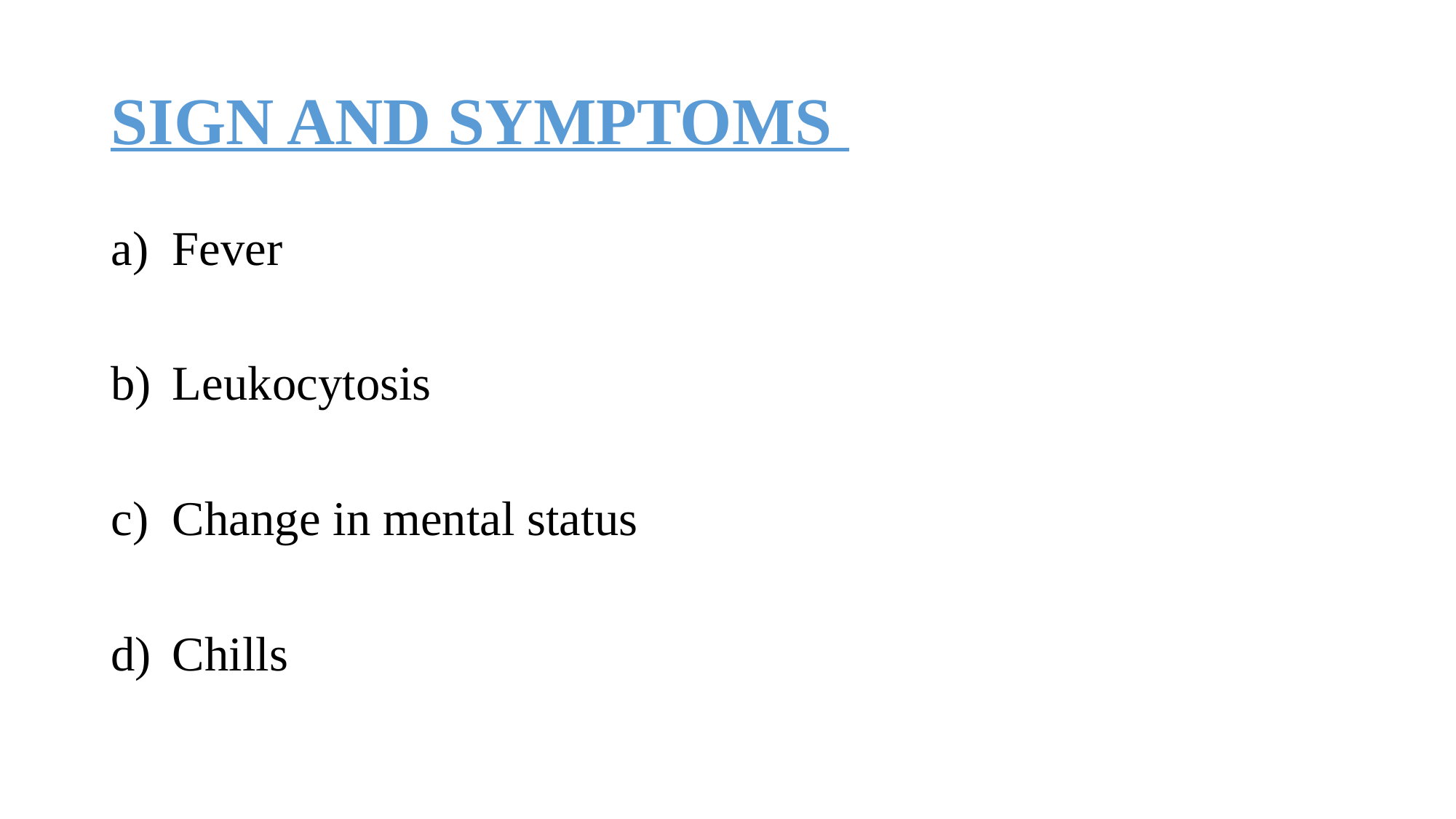

# SIGN AND SYMPTOMS
Fever

Leukocytosis

Change in mental status

Chills